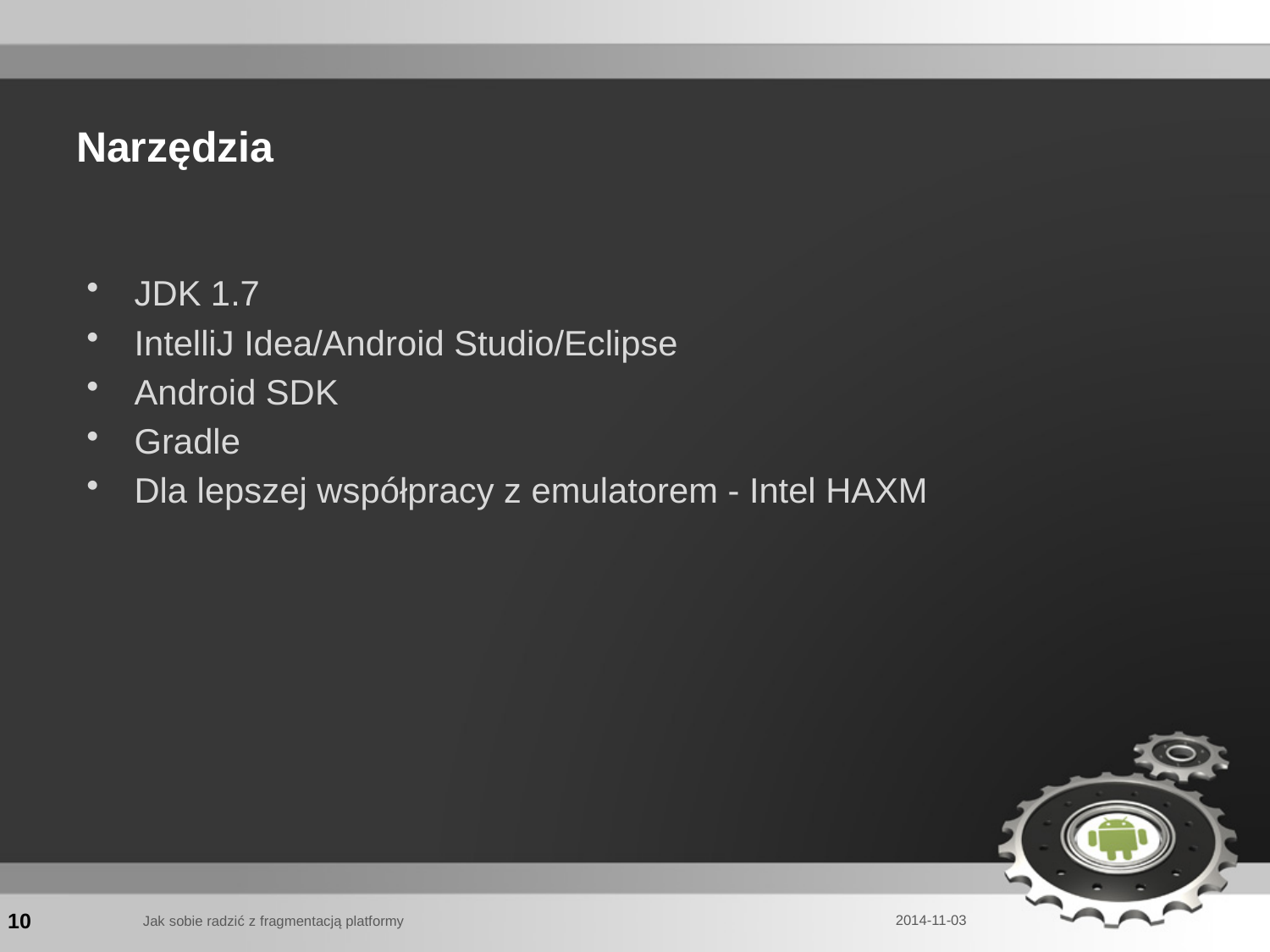

# Narzędzia

JDK 1.7
IntelliJ Idea/Android Studio/Eclipse
Android SDK
Gradle
Dla lepszej współpracy z emulatorem - Intel HAXM